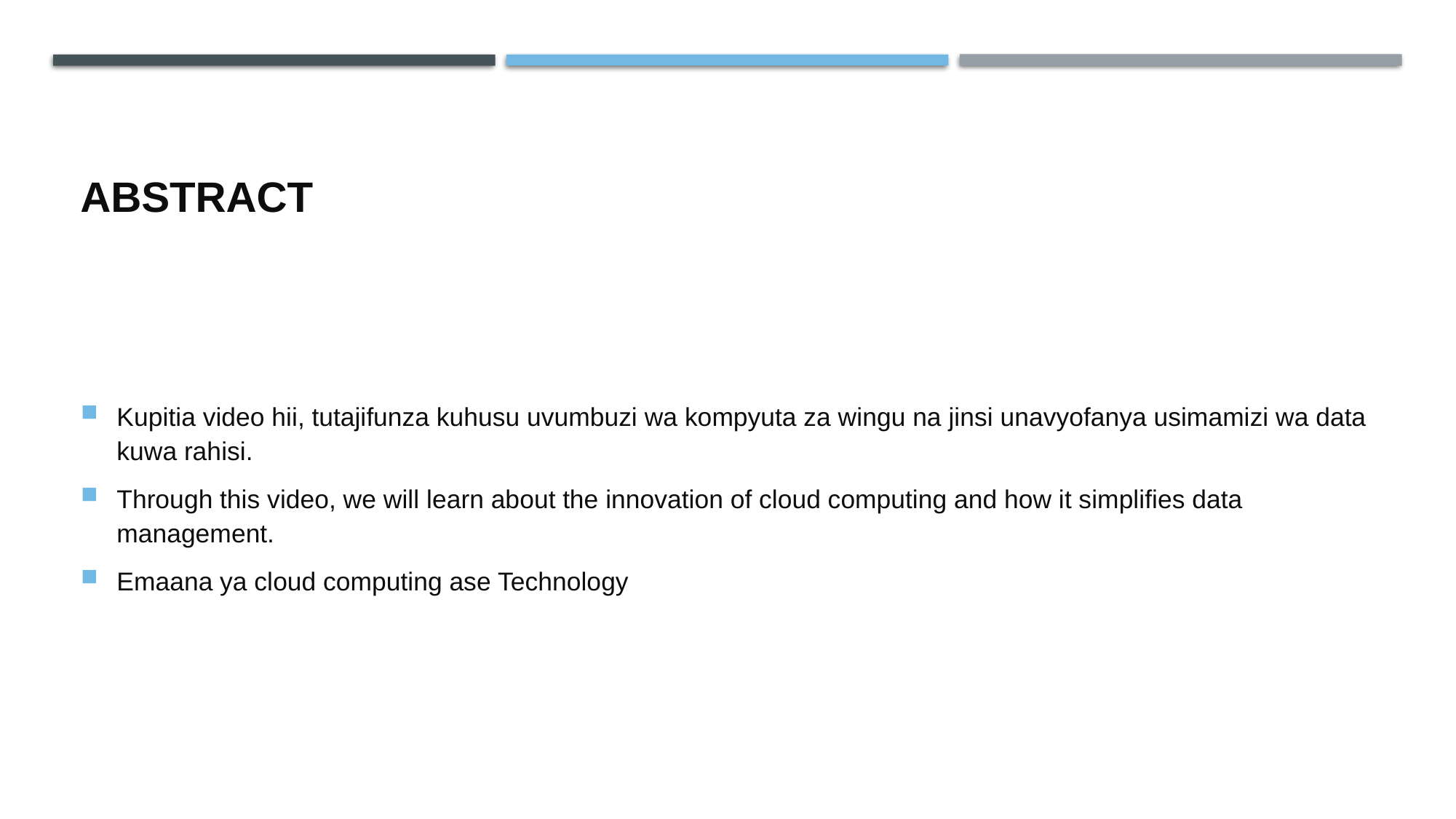

# Abstract
Kupitia video hii, tutajifunza kuhusu uvumbuzi wa kompyuta za wingu na jinsi unavyofanya usimamizi wa data kuwa rahisi.
Through this video, we will learn about the innovation of cloud computing and how it simplifies data management.
Emaana ya cloud computing ase Technology